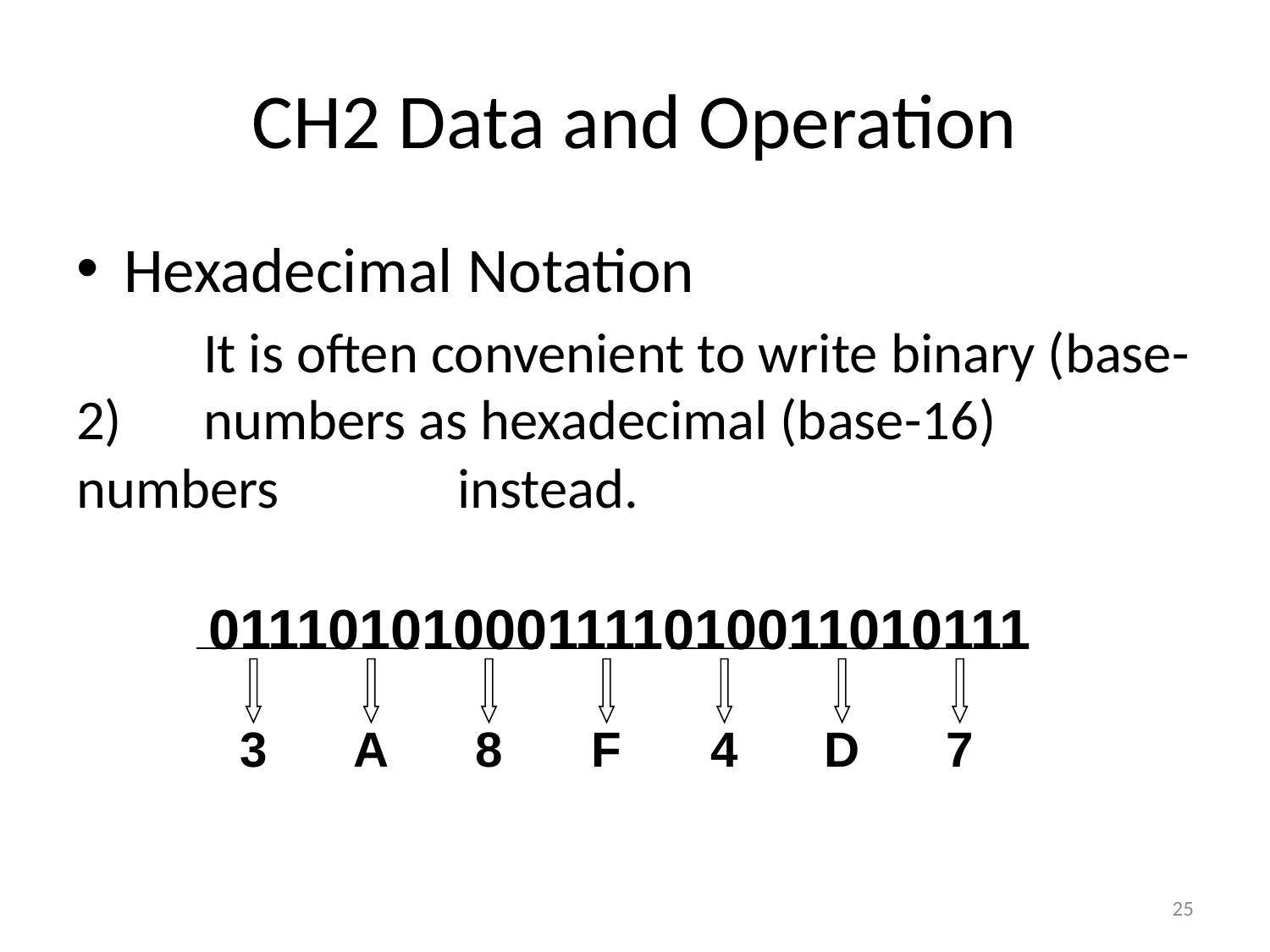

# CH2 Data and Operation
Hexadecimal Notation
	It is often convenient to write binary (base-2) 	numbers as hexadecimal (base-16) numbers     	instead.

011101010001111010011010111

3
A
8
F
4
D
7
25